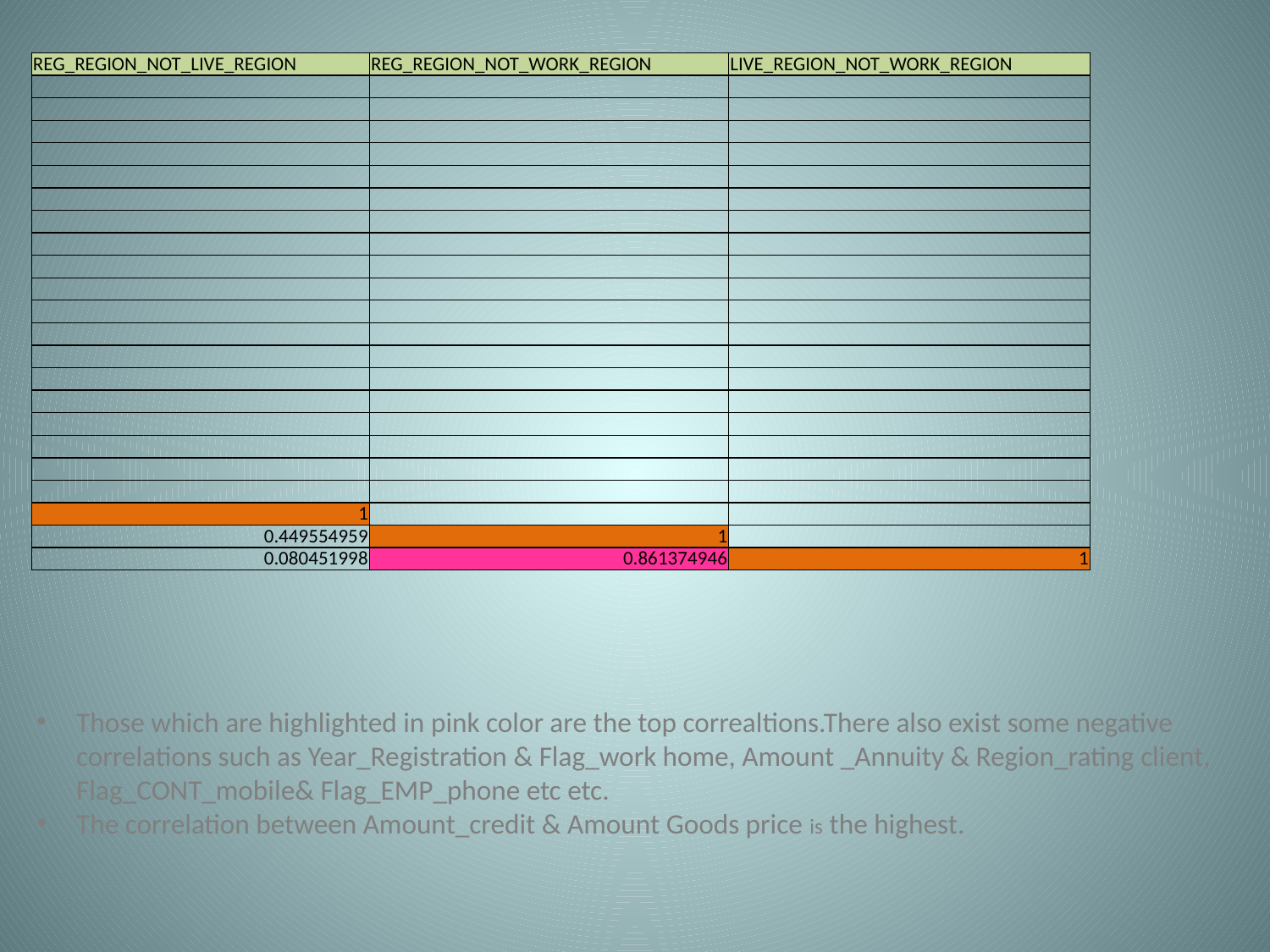

| REG\_REGION\_NOT\_LIVE\_REGION | REG\_REGION\_NOT\_WORK\_REGION | LIVE\_REGION\_NOT\_WORK\_REGION |
| --- | --- | --- |
|  |  |  |
|  |  |  |
|  |  |  |
|  |  |  |
|  |  |  |
|  |  |  |
|  |  |  |
|  |  |  |
|  |  |  |
|  |  |  |
|  |  |  |
|  |  |  |
|  |  |  |
|  |  |  |
|  |  |  |
|  |  |  |
|  |  |  |
|  |  |  |
|  |  |  |
| 1 |  |  |
| 0.449554959 | 1 |  |
| 0.080451998 | 0.861374946 | 1 |
Those which are highlighted in pink color are the top correaltions.There also exist some negative correlations such as Year_Registration & Flag_work home, Amount _Annuity & Region_rating client, Flag_CONT_mobile& Flag_EMP_phone etc etc.
The correlation between Amount_credit & Amount Goods price is the highest.